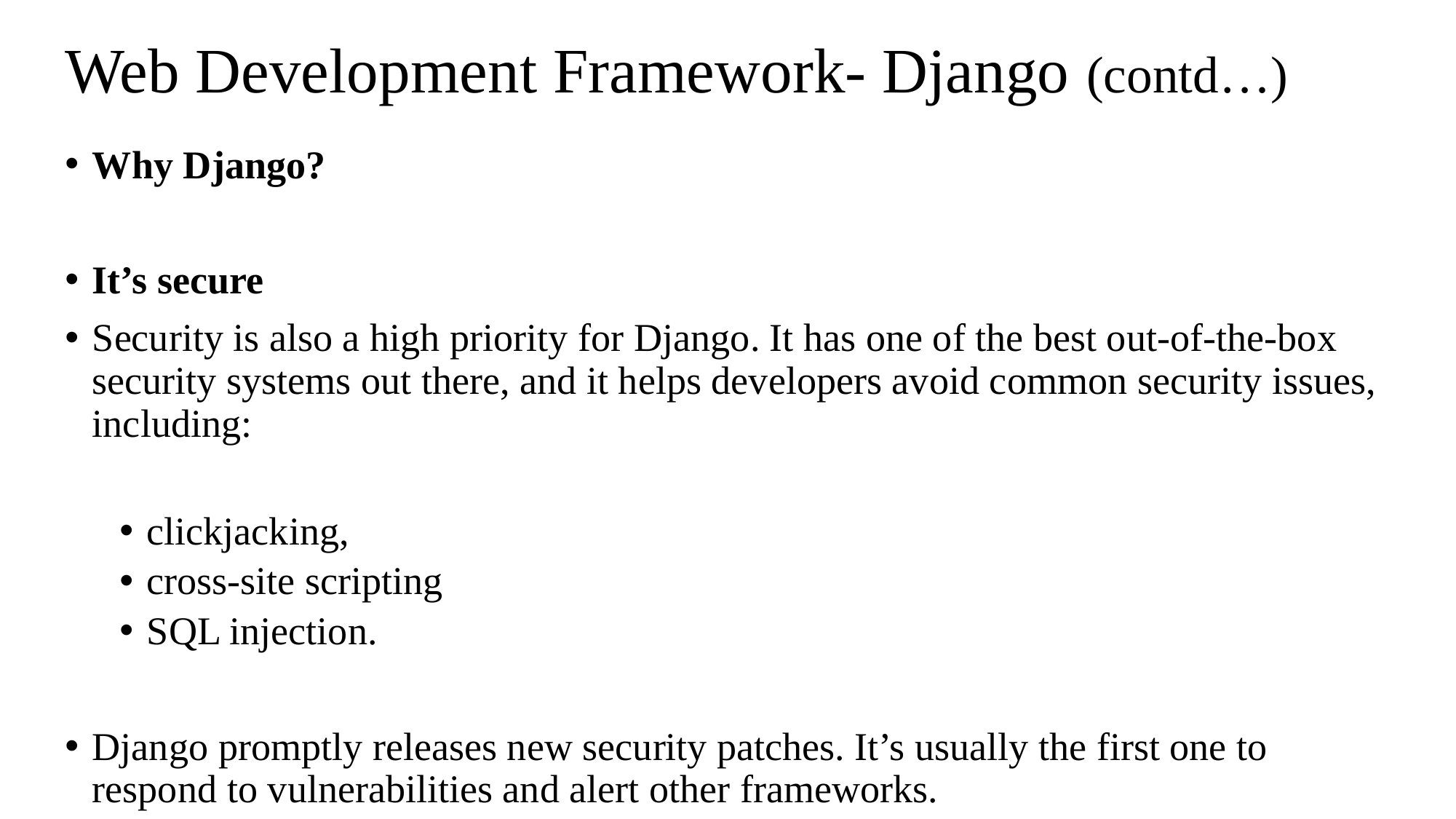

# Web Development Framework- Django (contd…)
Why Django?

It’s secure
Security is also a high priority for Django. It has one of the best out-of-the-box security systems out there, and it helps developers avoid common security issues, including:

clickjacking,
cross-site scripting
SQL injection.

Django promptly releases new security patches. It’s usually the first one to respond to vulnerabilities and alert other frameworks.